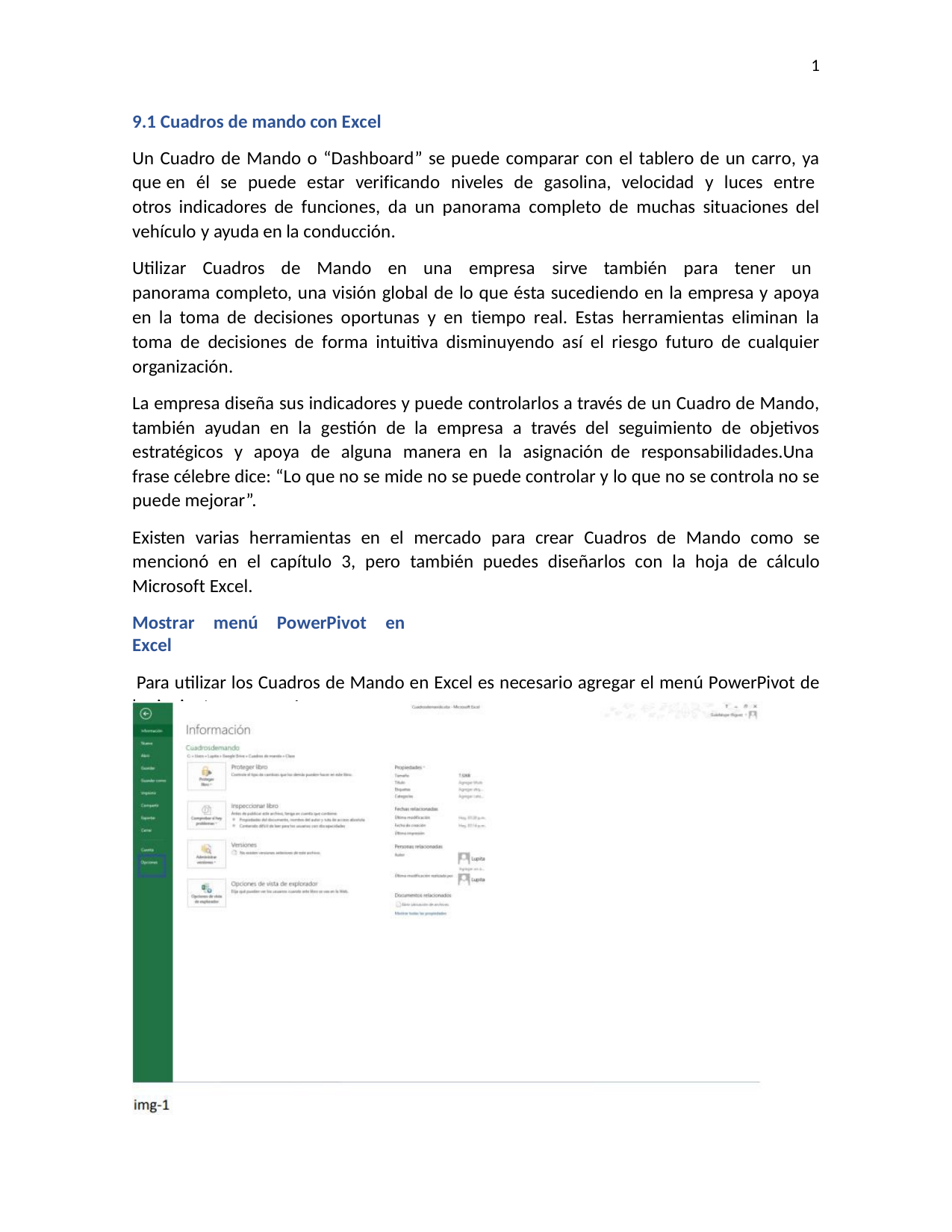

1

9.1 Cuadros de mando con Excel

Un Cuadro de Mando o “Dashboard” se puede comparar con el tablero de un carro, ya que en  él  se  puede  estar  verificando  niveles  de  gasolina,  velocidad  y  luces  entre  otros indicadores de funciones, da un panorama completo de muchas situaciones del vehículo y ayuda en la conducción.

Utilizar  Cuadros  de  Mando  en  una  empresa  sirve  también  para  tener  un  panorama completo, una visión global de lo que ésta sucediendo en la empresa y apoya en la toma de decisiones oportunas y en tiempo real. Estas herramientas eliminan la toma de decisiones de forma intuitiva disminuyendo así el riesgo futuro de cualquier organización.

La empresa diseña sus indicadores y puede controlarlos a través de un Cuadro de Mando, también  ayudan  en  la  gestión  de  la  empresa  a  través  del  seguimiento  de  objetivos estratégicos  y  apoya  de  alguna  manera en  la  asignación de  responsabilidades.Una  frase célebre dice: “Lo que no se mide no se puede controlar y lo que no se controla no se puede mejorar”.

Existen varias herramientas en el mercado para crear Cuadros de Mando como se mencionó en el capítulo 3, pero también puedes diseñarlos con la hoja de cálculo Microsoft Excel.

Mostrar menú PowerPivot en Excel

Para utilizar los Cuadros de Mando en Excel es necesario agregar el menú PowerPivot de la siguiente manera: 1.

En el menú Archivo seleccionar Opciones.